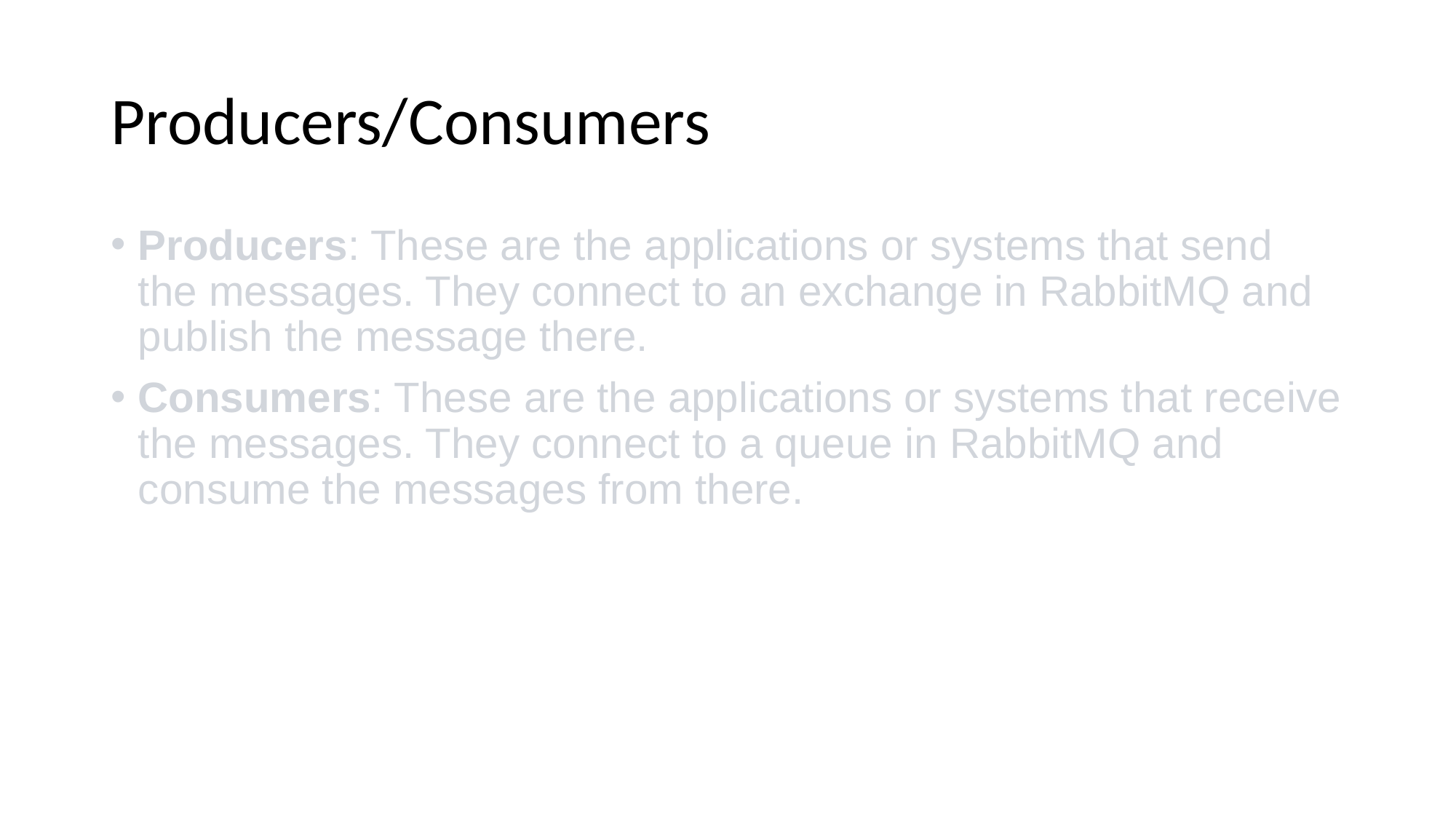

# Producers/Consumers
Producers: These are the applications or systems that send the messages. They connect to an exchange in RabbitMQ and publish the message there.
Consumers: These are the applications or systems that receive the messages. They connect to a queue in RabbitMQ and consume the messages from there.